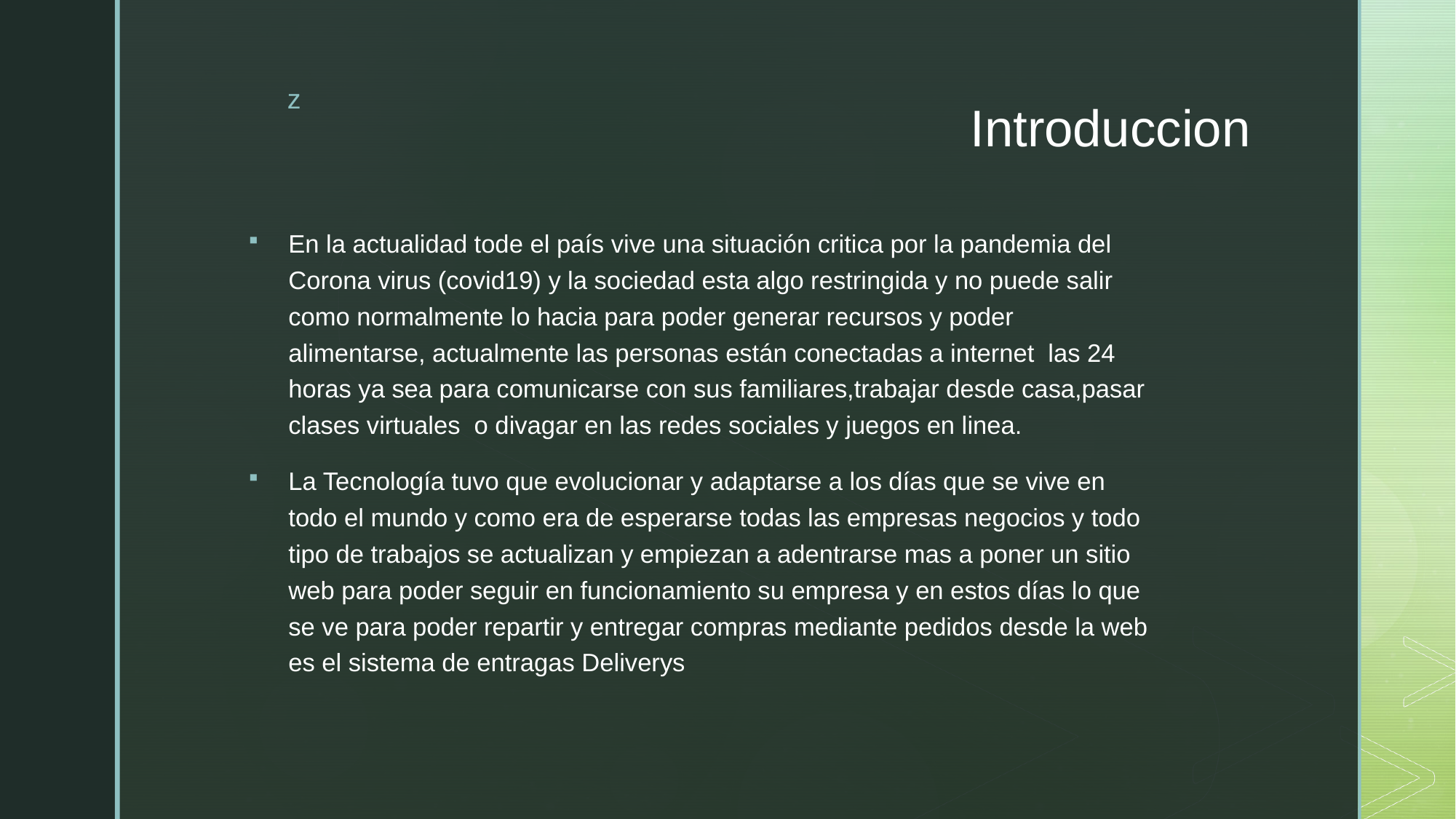

# Introduccion
En la actualidad tode el país vive una situación critica por la pandemia del Corona virus (covid19) y la sociedad esta algo restringida y no puede salir como normalmente lo hacia para poder generar recursos y poder alimentarse, actualmente las personas están conectadas a internet  las 24 horas ya sea para comunicarse con sus familiares,trabajar desde casa,pasar clases virtuales  o divagar en las redes sociales y juegos en linea.
La Tecnología tuvo que evolucionar y adaptarse a los días que se vive en todo el mundo y como era de esperarse todas las empresas negocios y todo tipo de trabajos se actualizan y empiezan a adentrarse mas a poner un sitio web para poder seguir en funcionamiento su empresa y en estos días lo que se ve para poder repartir y entregar compras mediante pedidos desde la web es el sistema de entragas Deliverys